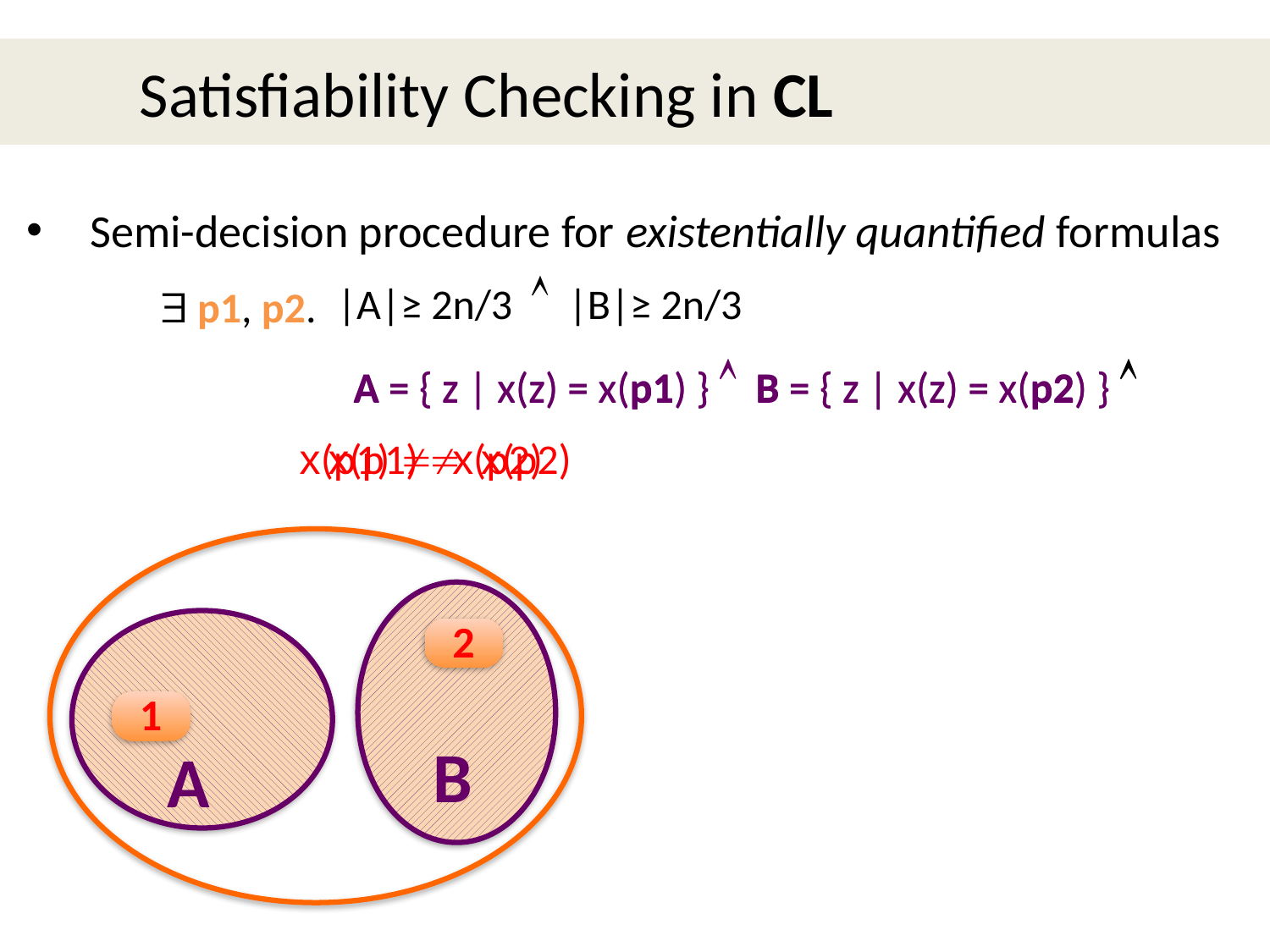

Satisfiability Checking in CL
Semi-decision procedure for existentially quantified formulas
|A|≥ 2n/3  ∧  |B|≥ 2n/3
∃ p1, p2.
A = { z | x(z) = x(p1) } ∧  B = { z | x(z) = x(p2) } ∧
A = { z | x(z) = x(p1) } ∧  B = { z | x(z) = x(p2) } ∧
x(p1) ≠  x(p2)
x(p1) ≠  x(p2)

B
2

A
1